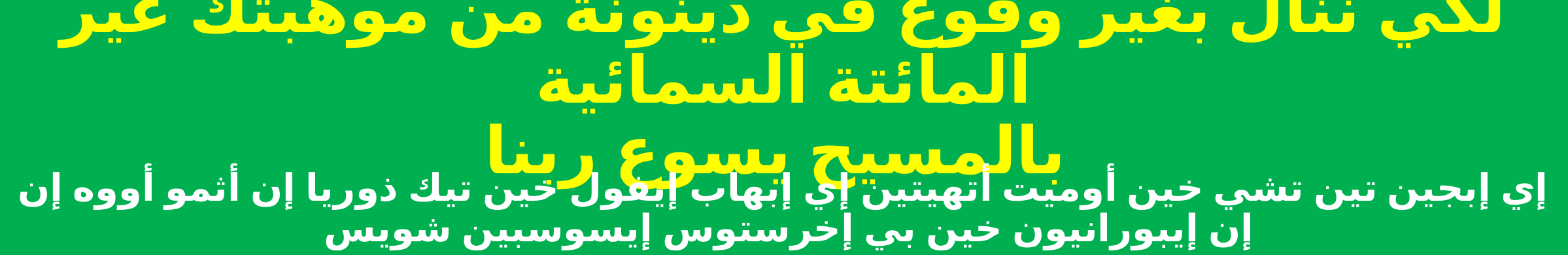

لكي ننال بغير وقوع في دينونة من موهبتك غير المائتة السمائية
 بالمسيح يسوع ربنا
إي إبجين تين تشي خين أوميت أتهيتين إي إبهاب إيفول خين تيك ذوريا إن أثمو أووه إن إن إيبورانيون خين بي إخرستوس إيسوسبين شويس